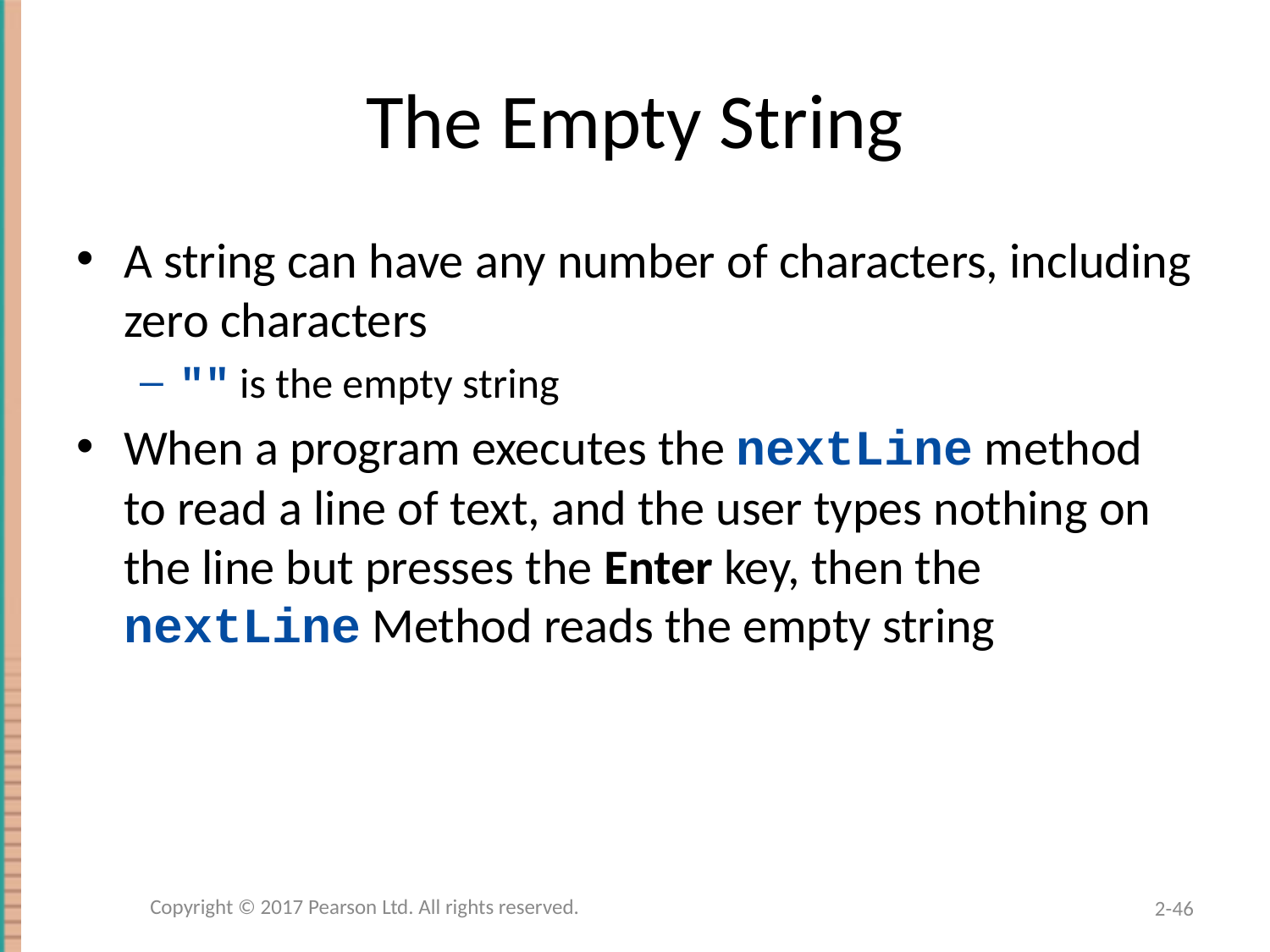

# The Empty String
A string can have any number of characters, including zero characters
"" is the empty string
When a program executes the nextLine method to read a line of text, and the user types nothing on the line but presses the Enter key, then the nextLine Method reads the empty string
Copyright © 2017 Pearson Ltd. All rights reserved.
2-46